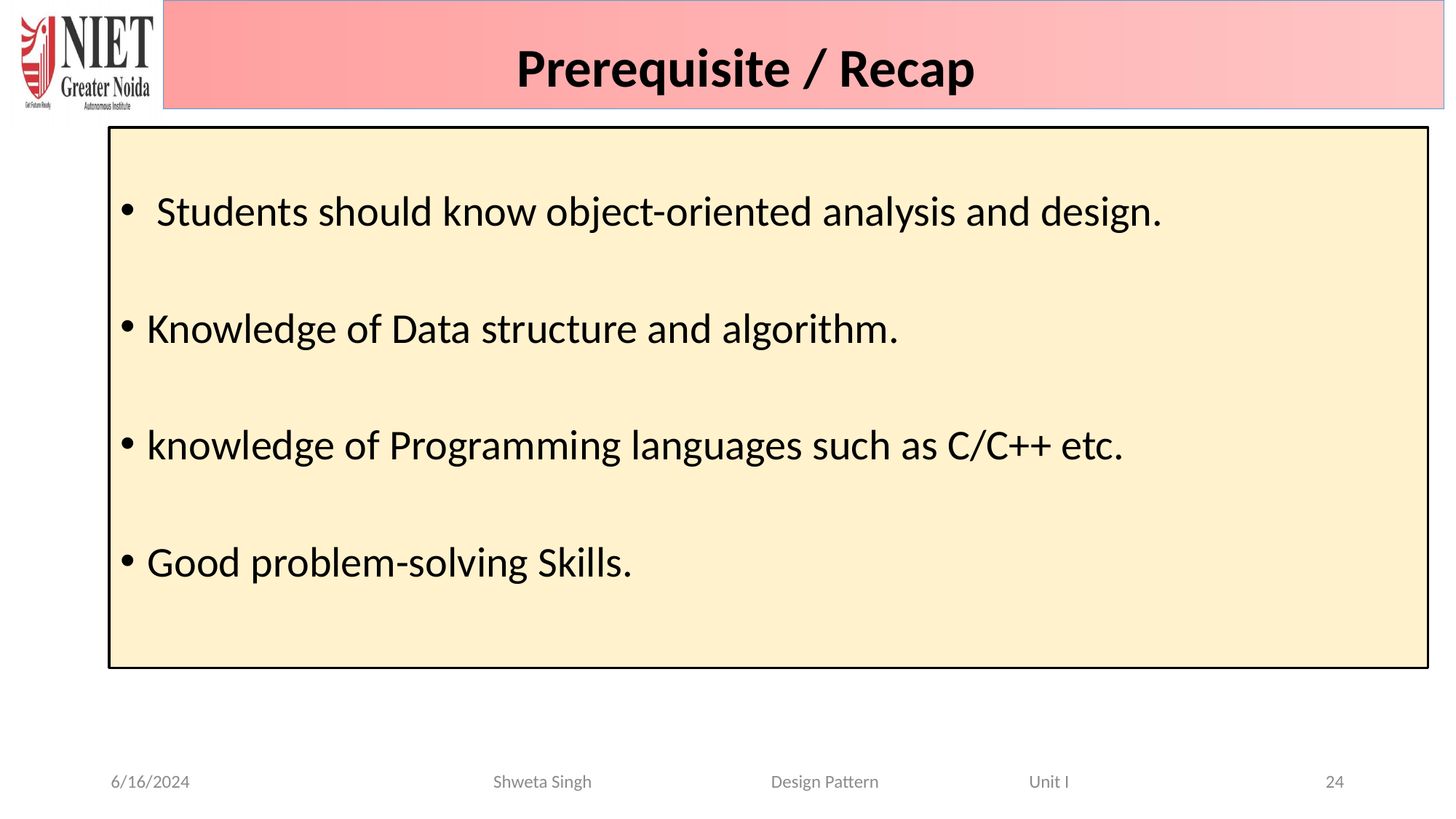

Prerequisite / Recap
 Students should know object-oriented analysis and design.
Knowledge of Data structure and algorithm.
knowledge of Programming languages such as C/C++ etc.
Good problem-solving Skills.

6/16/2024
24
Shweta Singh                                           Design Pattern                                    Unit I